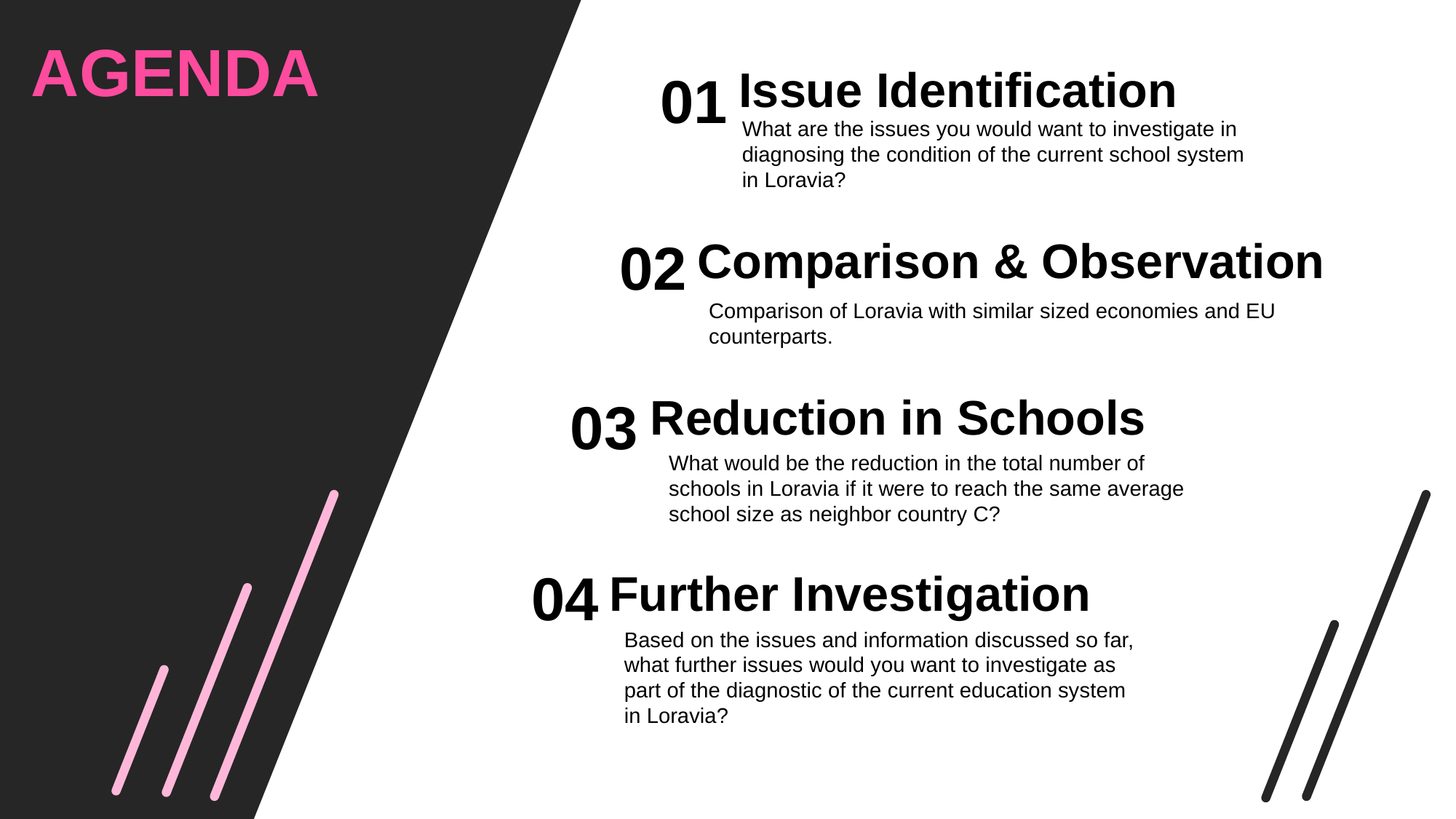

AGENDA
01
Issue Identification

What are the issues you would want to investigate in diagnosing the condition of the current school system in Loravia?
Comparison & Observation

02
Comparison of Loravia with similar sized economies and EU counterparts.
03
Reduction in Schools

What would be the reduction in the total number of schools in Loravia if it were to reach the same average school size as neighbor country C?
04
Further Investigation

Based on the issues and information discussed so far, what further issues would you want to investigate as part of the diagnostic of the current education system in Loravia?